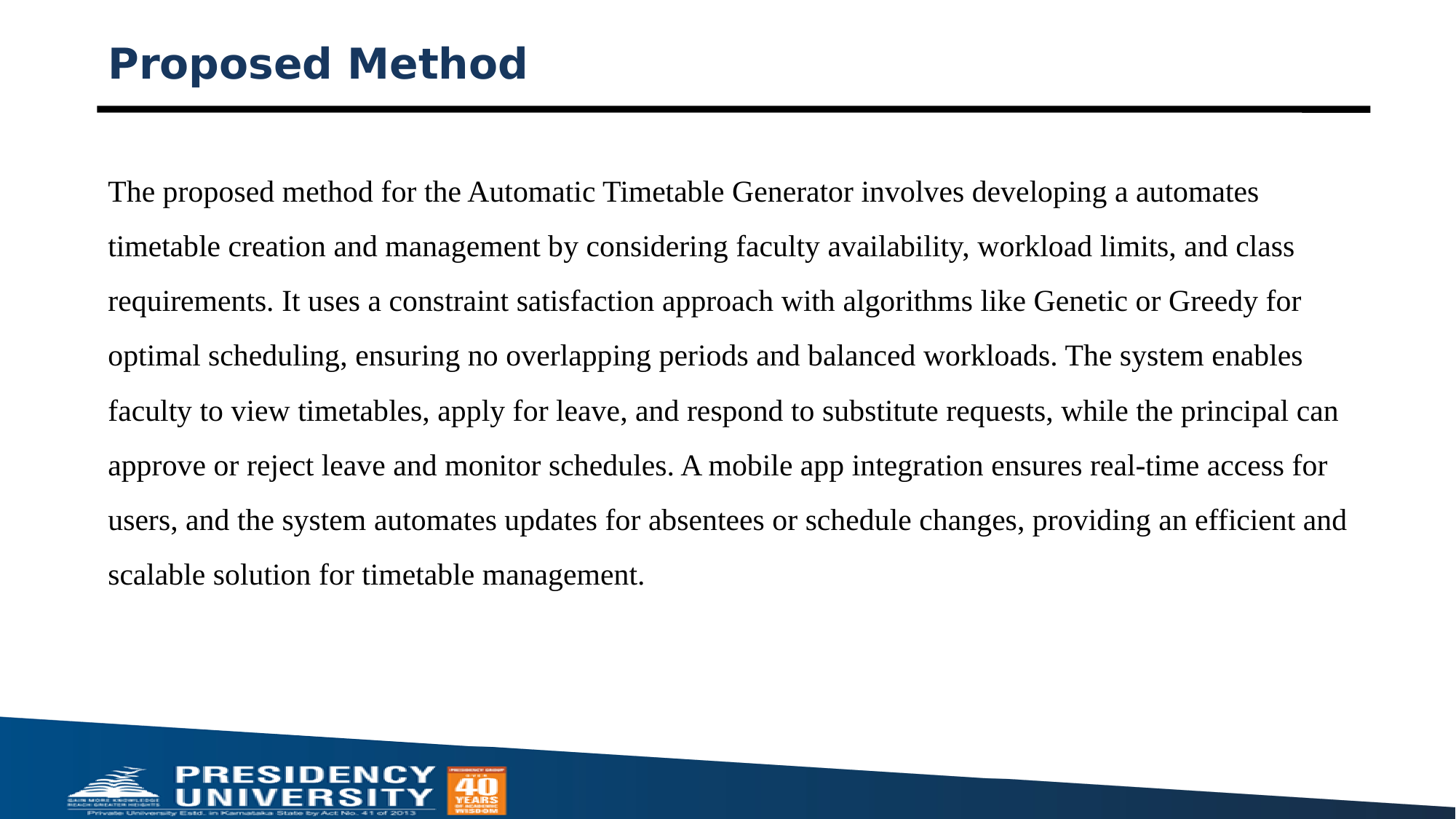

# Proposed Method
The proposed method for the Automatic Timetable Generator involves developing a automates timetable creation and management by considering faculty availability, workload limits, and class requirements. It uses a constraint satisfaction approach with algorithms like Genetic or Greedy for optimal scheduling, ensuring no overlapping periods and balanced workloads. The system enables faculty to view timetables, apply for leave, and respond to substitute requests, while the principal can approve or reject leave and monitor schedules. A mobile app integration ensures real-time access for users, and the system automates updates for absentees or schedule changes, providing an efficient and scalable solution for timetable management.